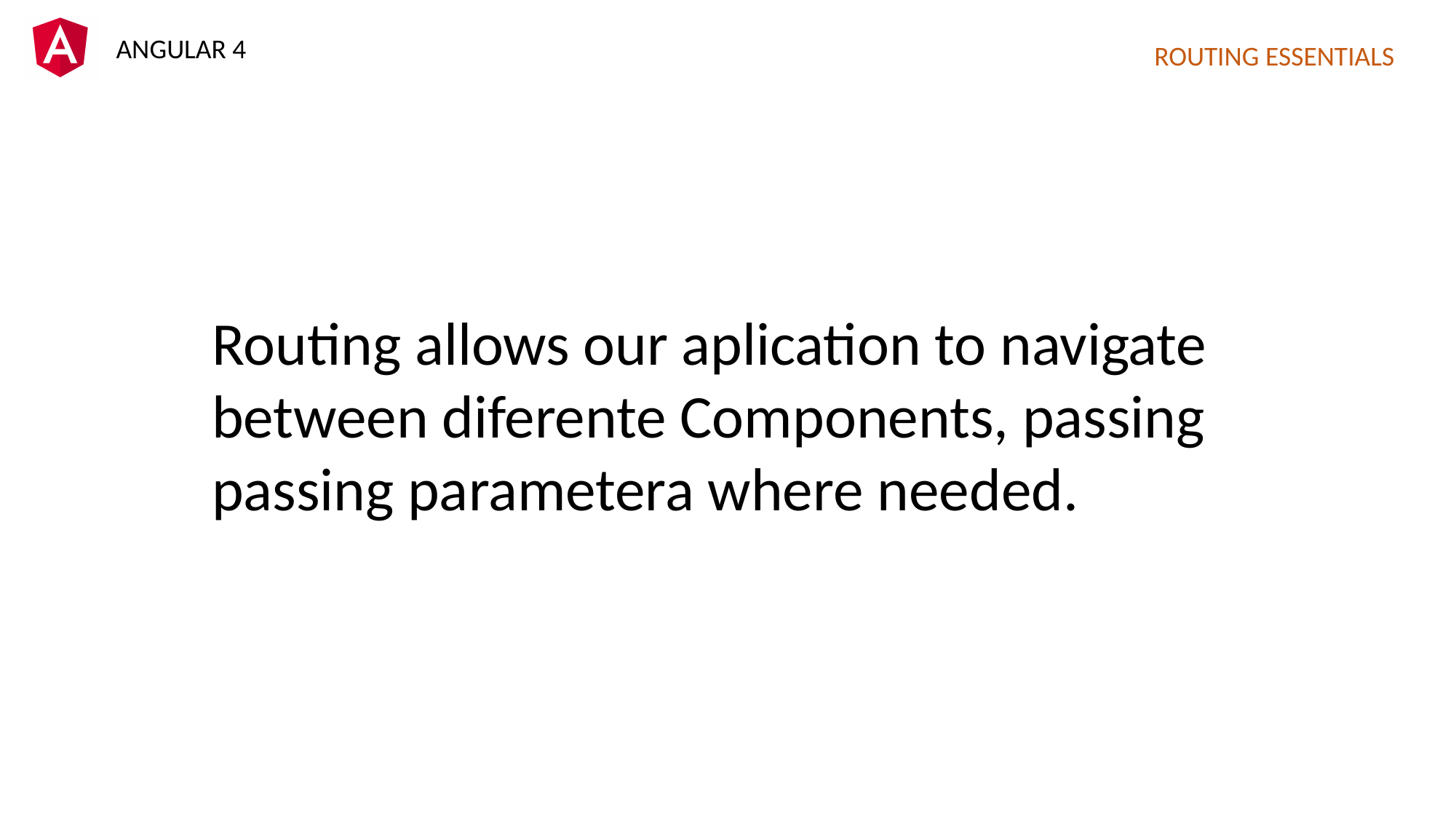

ROUTING ESSENTIALS
Routing allows our aplication to navigate between diferente Components, passing passing parametera where needed.